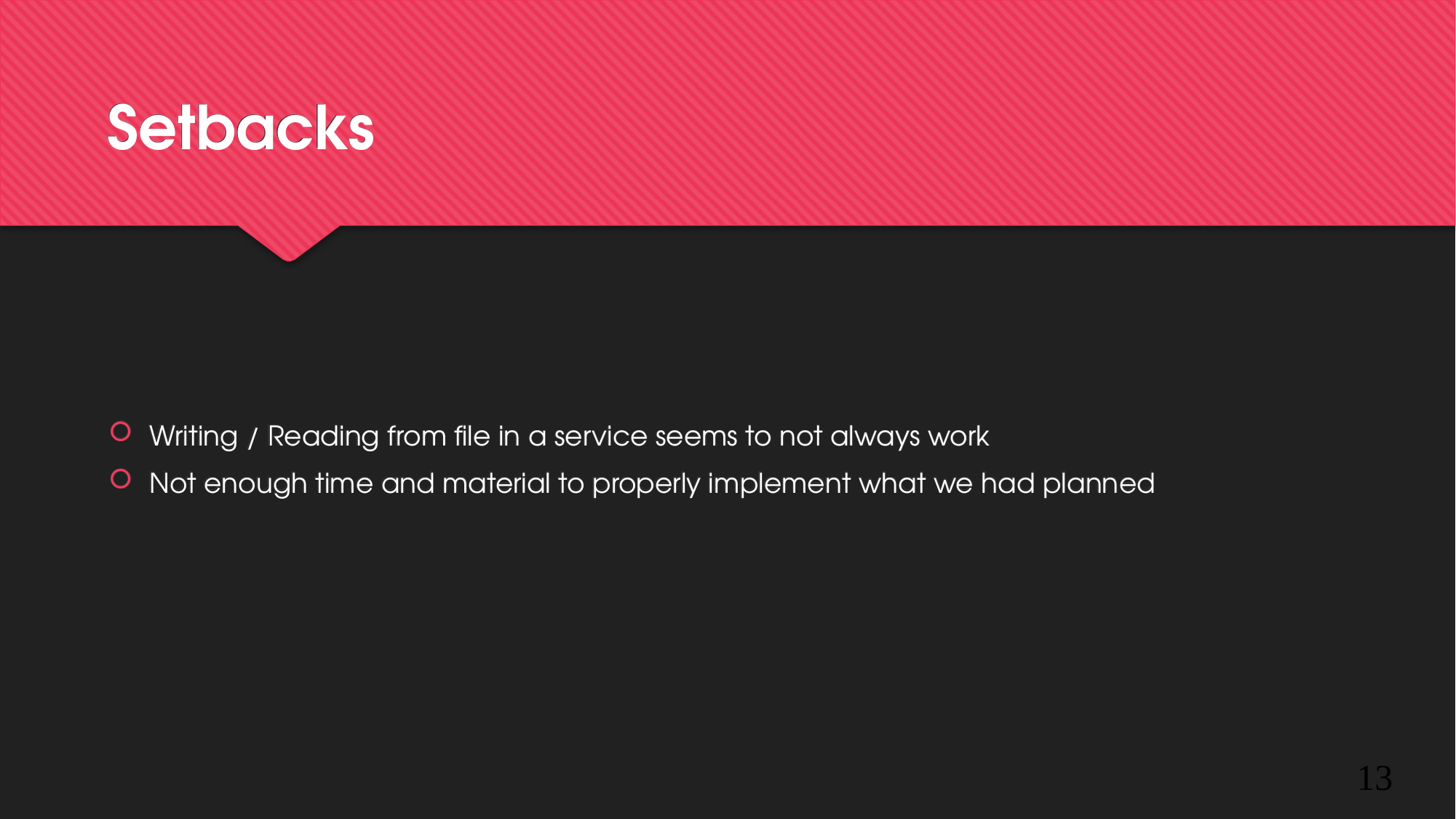

Setbacks
Writing / Reading from file in a service seems to not always work
Not enough time and material to properly implement what we had planned

13